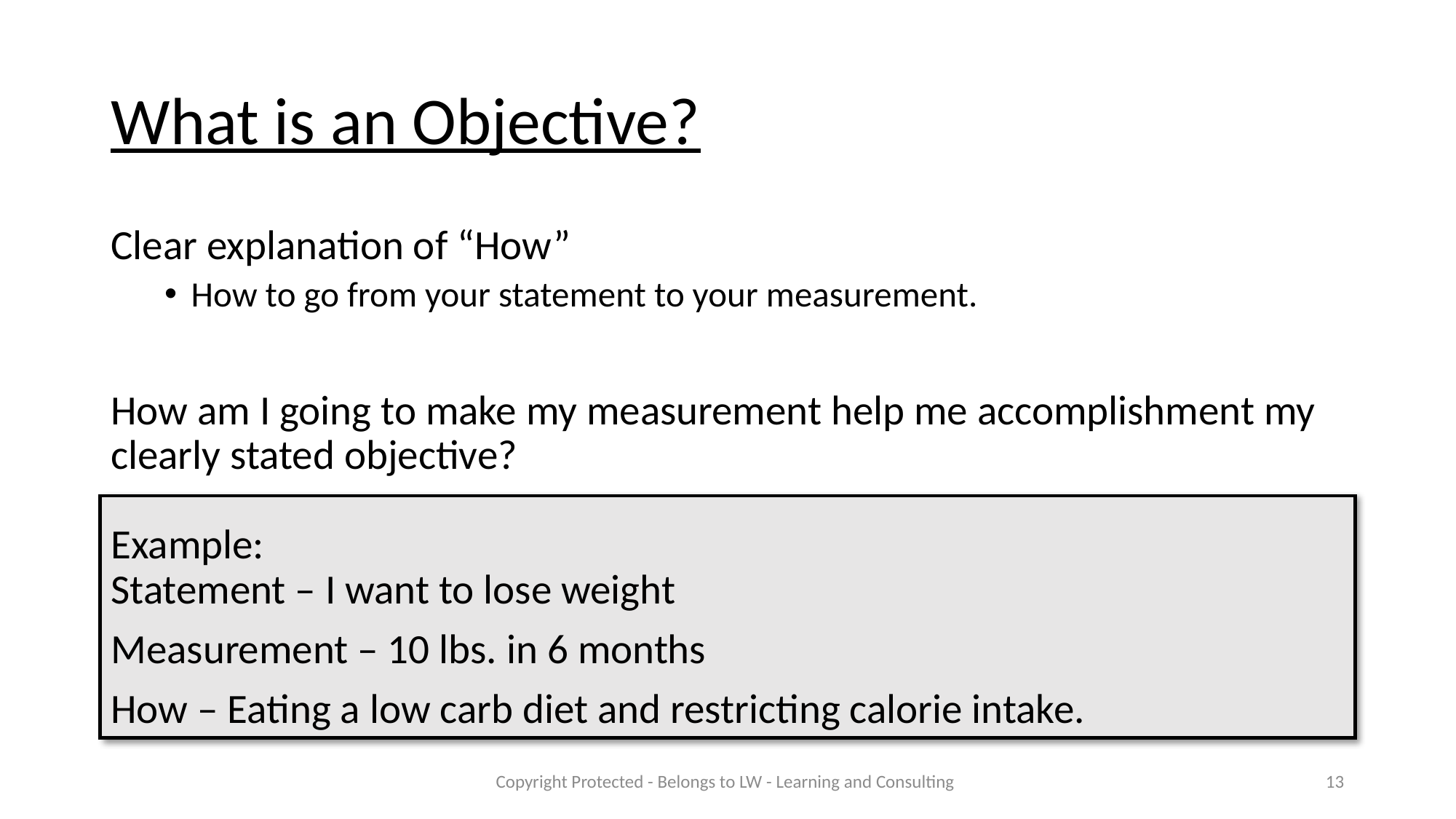

# What is an Objective?
Clear explanation of “How”
How to go from your statement to your measurement.

How am I going to make my measurement help me accomplishment my clearly stated objective?
Example:
Statement – I want to lose weight
Measurement – 10 lbs. in 6 months
How – Eating a low carb diet and restricting calorie intake.

Copyright Protected - Belongs to LW - Learning and Consulting
13